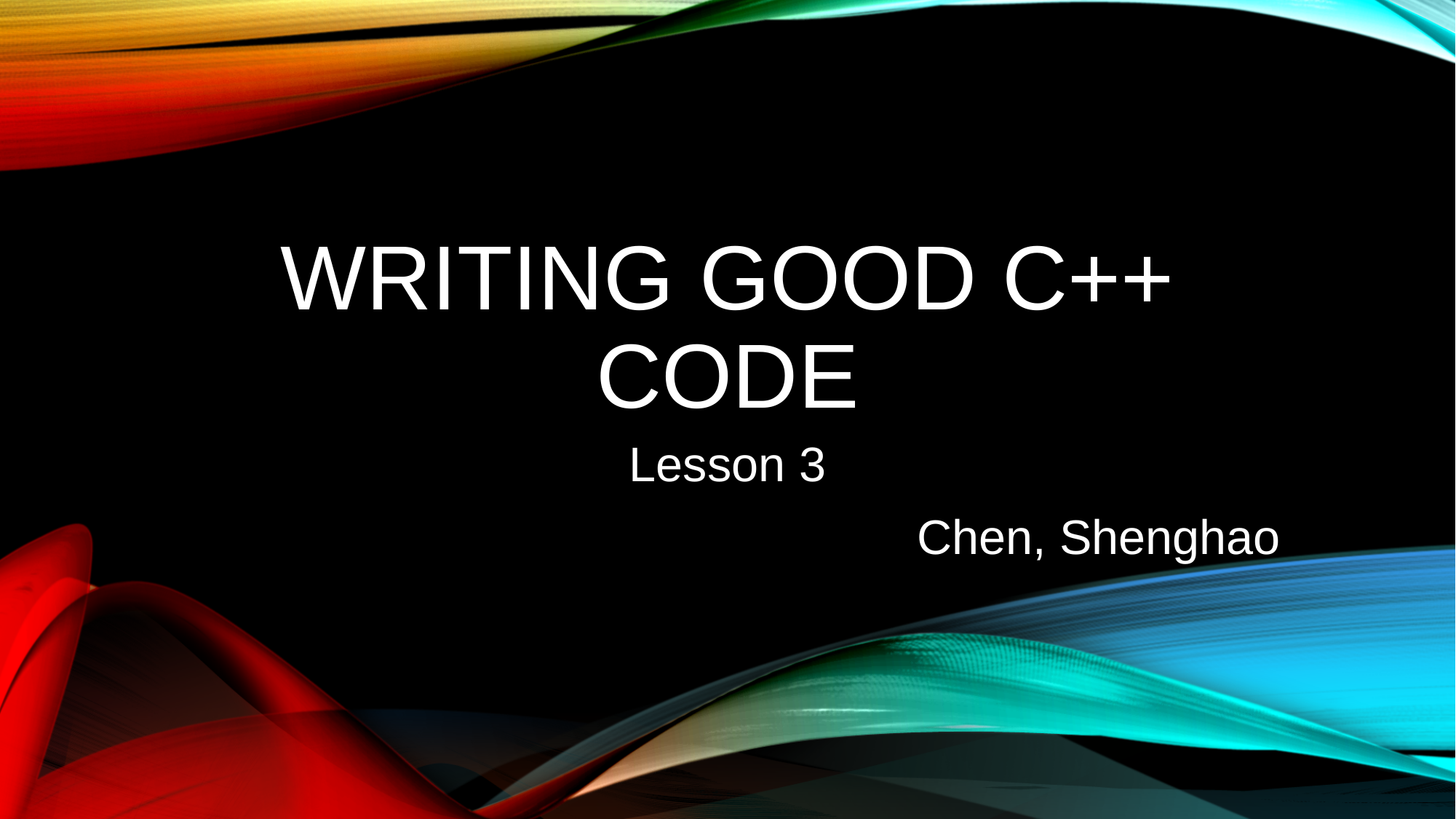

# Writing Good C++ Code
Lesson 3
Chen, Shenghao